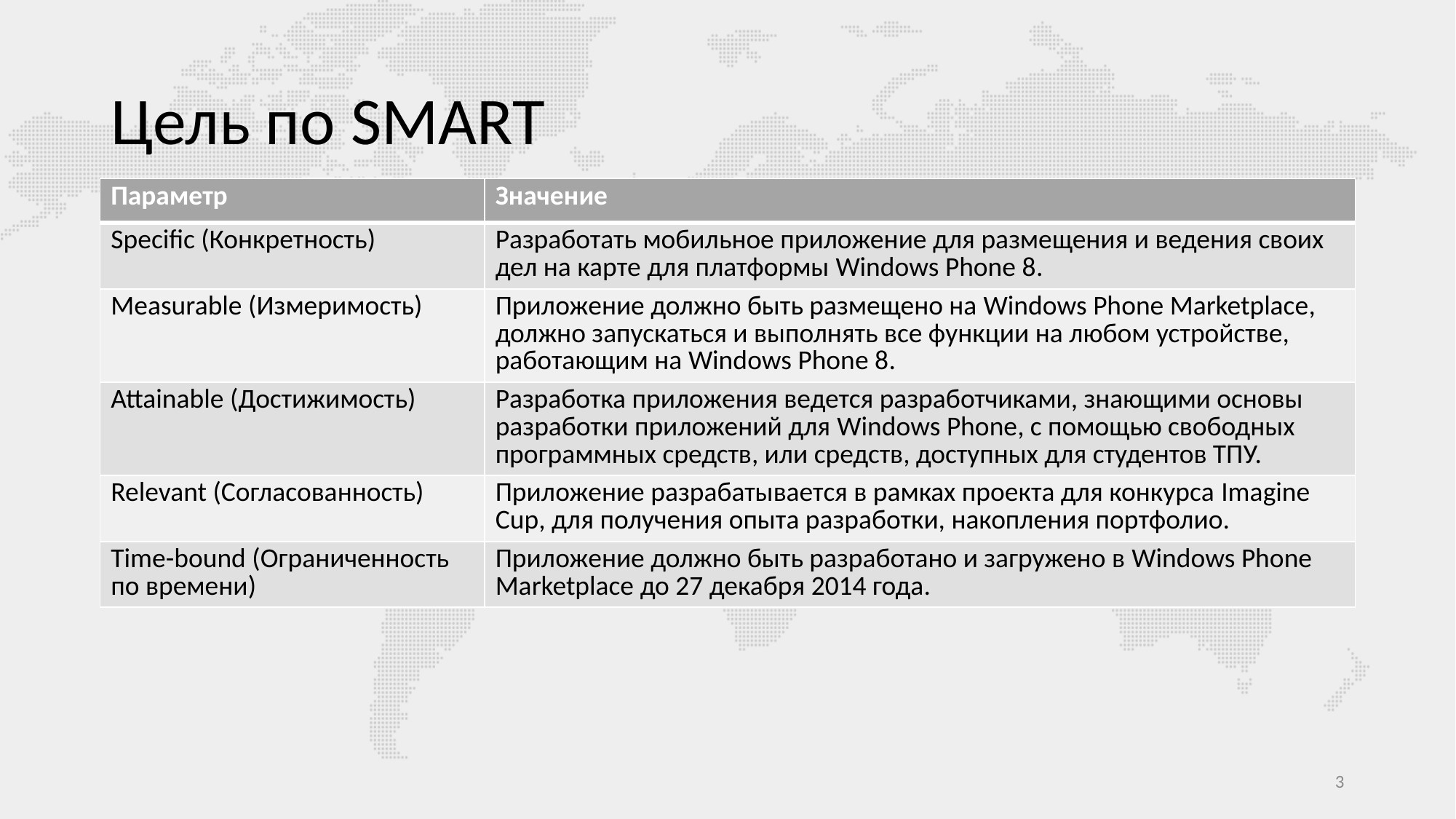

# Цель по SMART
| Параметр | Значение |
| --- | --- |
| Specific (Конкретность) | Разработать мобильное приложение для размещения и ведения своих дел на карте для платформы Windows Phone 8. |
| Measurable (Измеримость) | Приложение должно быть размещено на Windows Phone Marketplace, должно запускаться и выполнять все функции на любом устройстве, работающим на Windows Phone 8. |
| Attainable (Достижимость) | Разработка приложения ведется разработчиками, знающими основы разработки приложений для Windows Phone, с помощью свободных программных средств, или средств, доступных для студентов ТПУ. |
| Relevant (Согласованность) | Приложение разрабатывается в рамках проекта для конкурса Imagine Cup, для получения опыта разработки, накопления портфолио. |
| Time-bound (Ограниченность по времени) | Приложение должно быть разработано и загружено в Windows Phone Marketplace до 27 декабря 2014 года. |
3